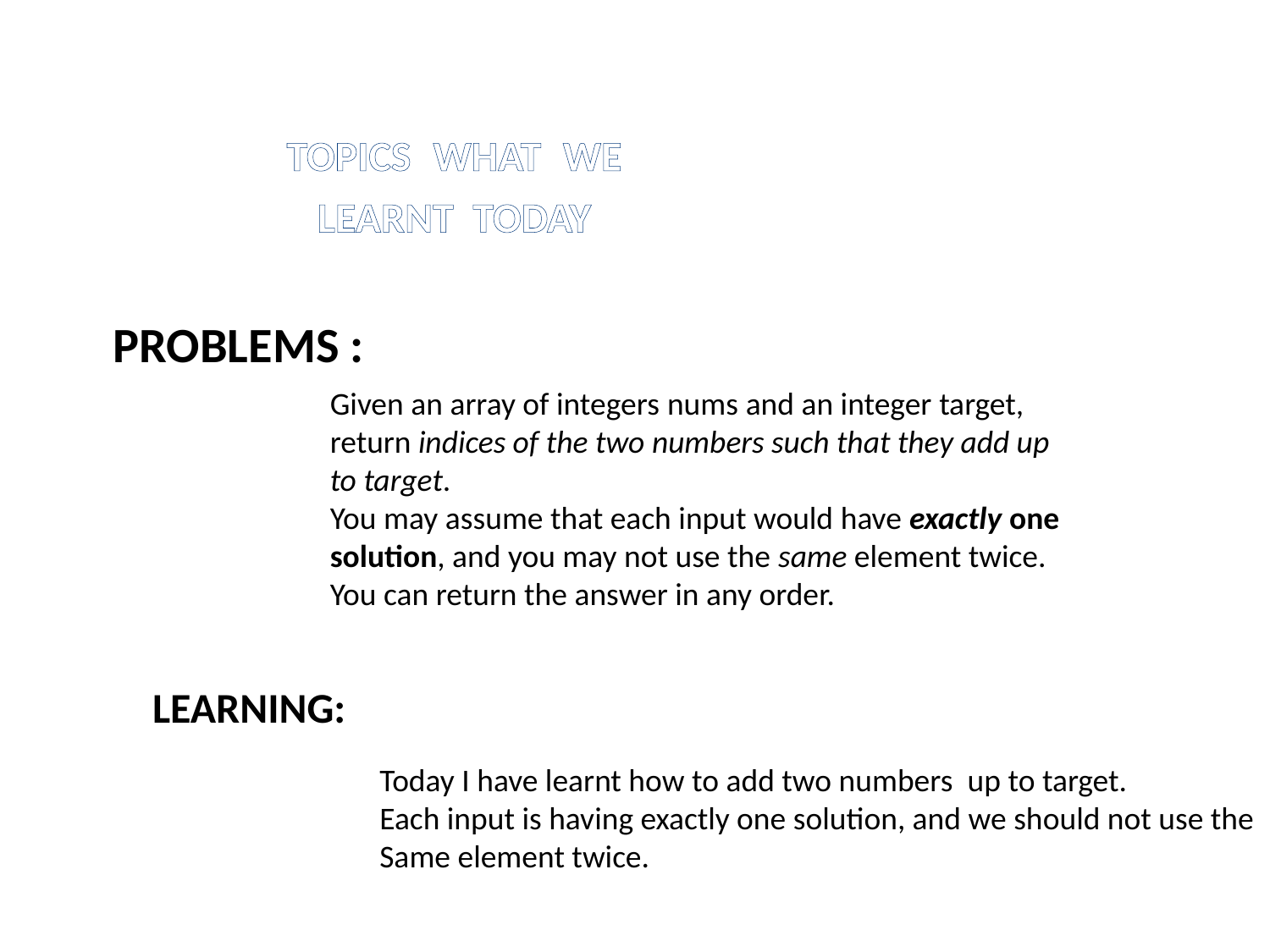

TOPICS WHAT WE LEARNT  TODAY
PROBLEMS :

Given an array of integers nums and an integer target, return indices of the two numbers such that they add up to target.
You may assume that each input would have exactly one solution, and you may not use the same element twice.
You can return the answer in any order.

LEARNING:

Today I have learnt how to add two numbers  up to target.
Each input is having exactly one solution, and we should not use the
Same element twice.